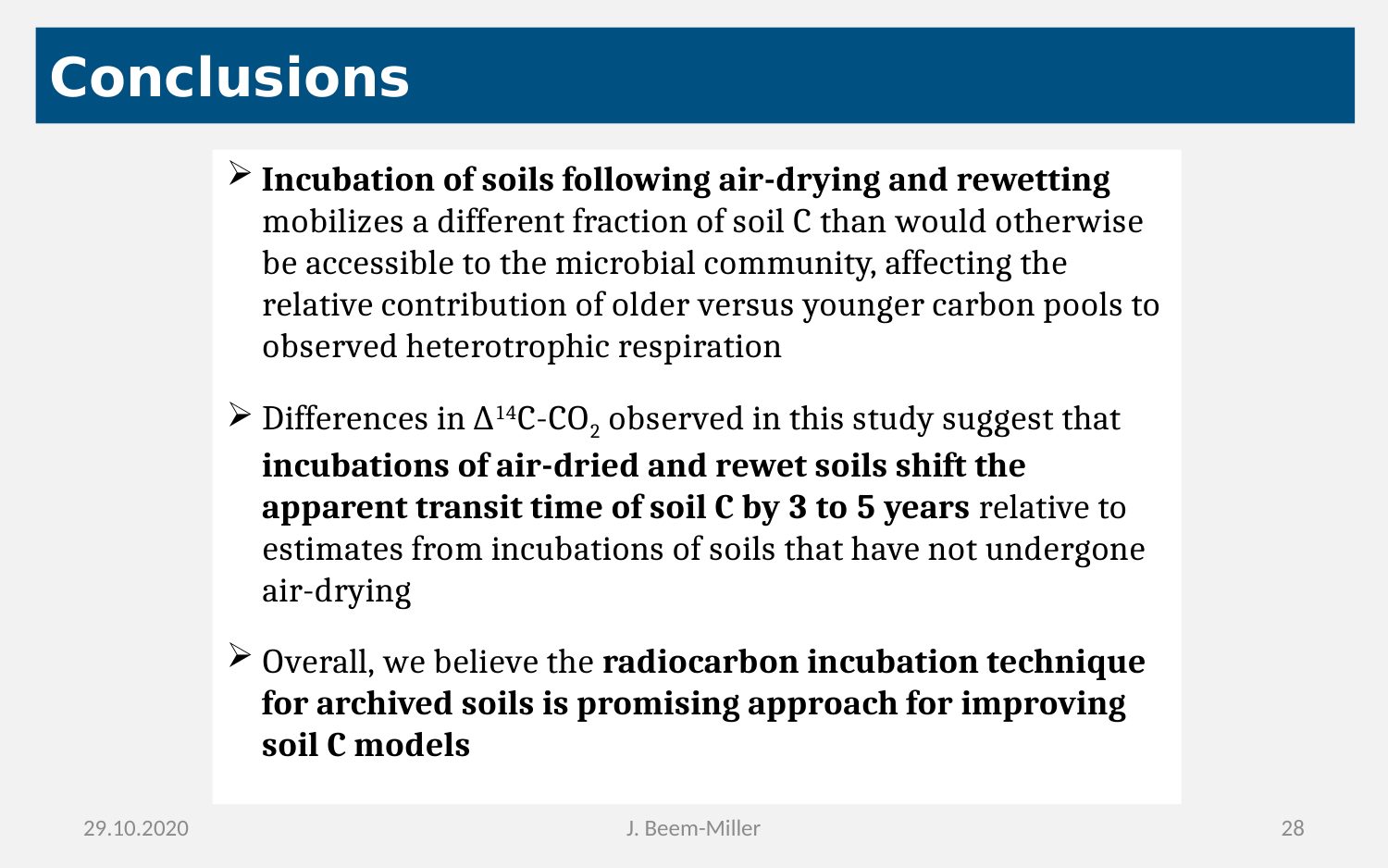

# Conclusions
Incubation of soils following air-drying and rewetting mobilizes a different fraction of soil C than would otherwise be accessible to the microbial community, affecting the relative contribution of older versus younger carbon pools to observed heterotrophic respiration
Differences in ∆14C-CO2 observed in this study suggest that incubations of air-dried and rewet soils shift the apparent transit time of soil C by 3 to 5 years relative to estimates from incubations of soils that have not undergone air-drying
Overall, we believe the radiocarbon incubation technique for archived soils is promising approach for improving soil C models
29.10.2020
J. Beem-Miller
28